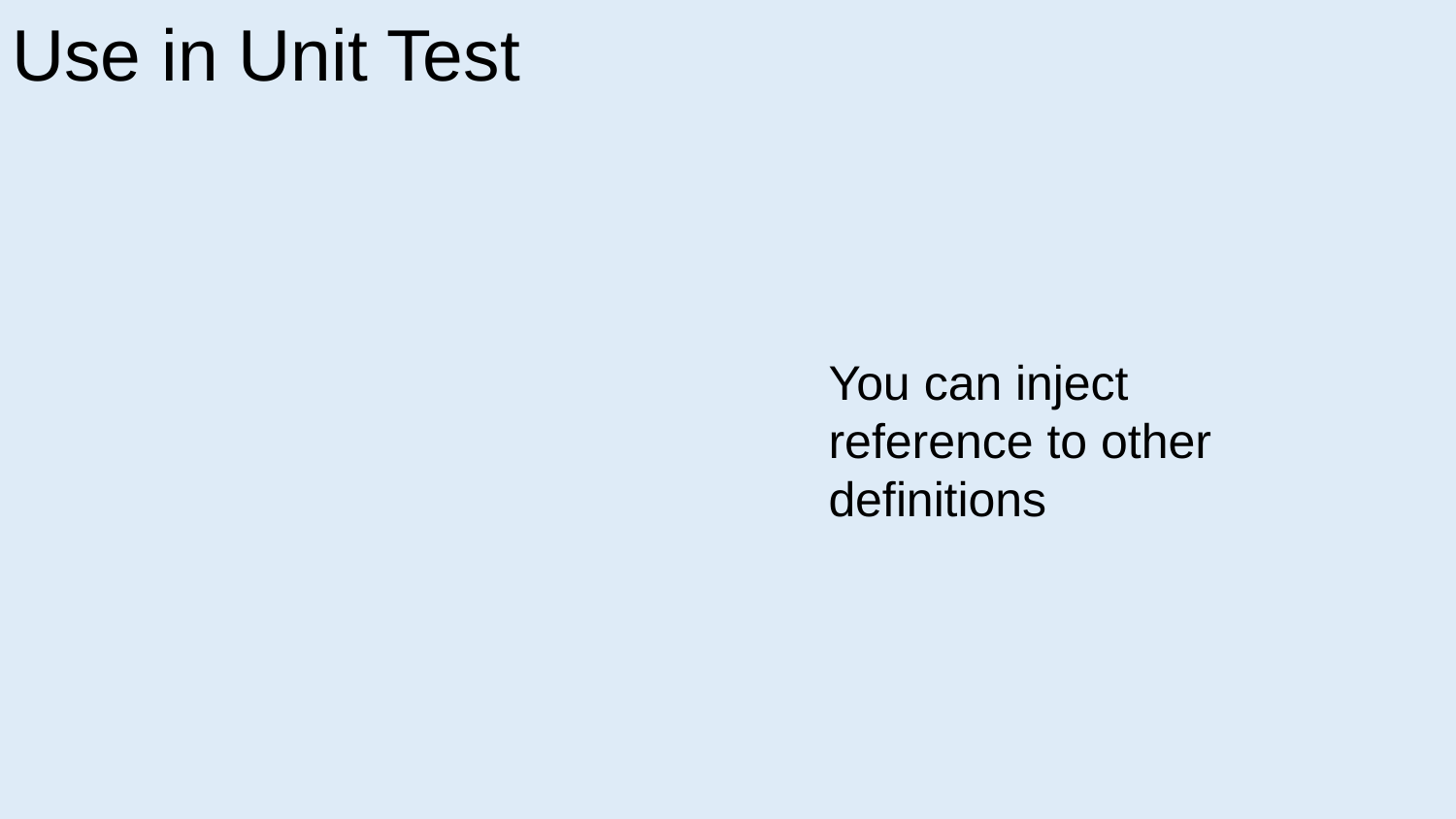

Use in Unit Test
You can inject reference to other definitions